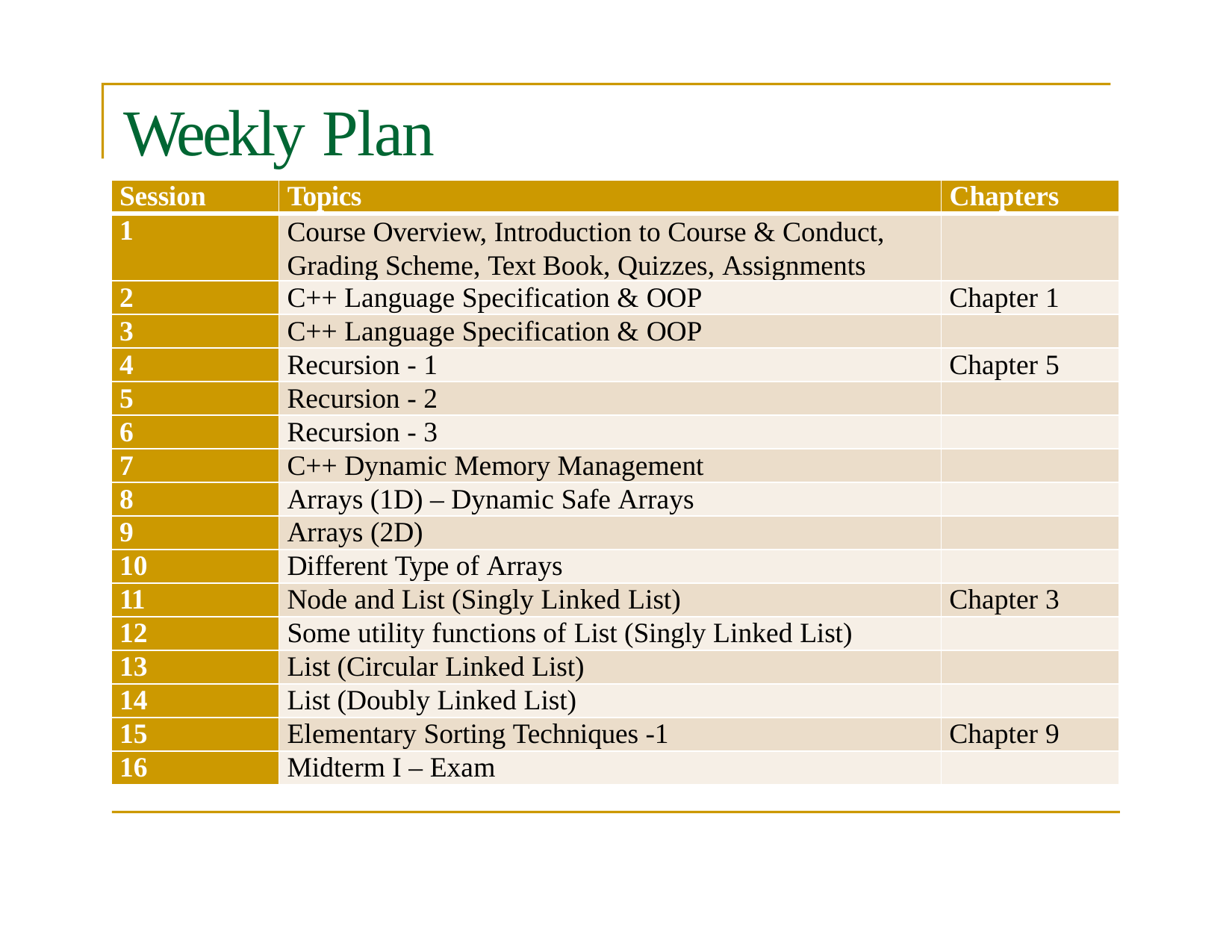

# Weekly Plan
| Session | Topics | Chapters |
| --- | --- | --- |
| 1 | Course Overview, Introduction to Course & Conduct, Grading Scheme, Text Book, Quizzes, Assignments |  |
| 2 | C++ Language Specification & OOP | Chapter 1 |
| 3 | C++ Language Specification & OOP |  |
| 4 | Recursion - 1 | Chapter 5 |
| 5 | Recursion - 2 |  |
| 6 | Recursion - 3 |  |
| 7 | C++ Dynamic Memory Management |  |
| 8 | Arrays (1D) – Dynamic Safe Arrays |  |
| 9 | Arrays (2D) |  |
| 10 | Different Type of Arrays |  |
| 11 | Node and List (Singly Linked List) | Chapter 3 |
| 12 | Some utility functions of List (Singly Linked List) |  |
| 13 | List (Circular Linked List) |  |
| 14 | List (Doubly Linked List) |  |
| 15 | Elementary Sorting Techniques -1 | Chapter 9 |
| 16 | Midterm I – Exam |  |